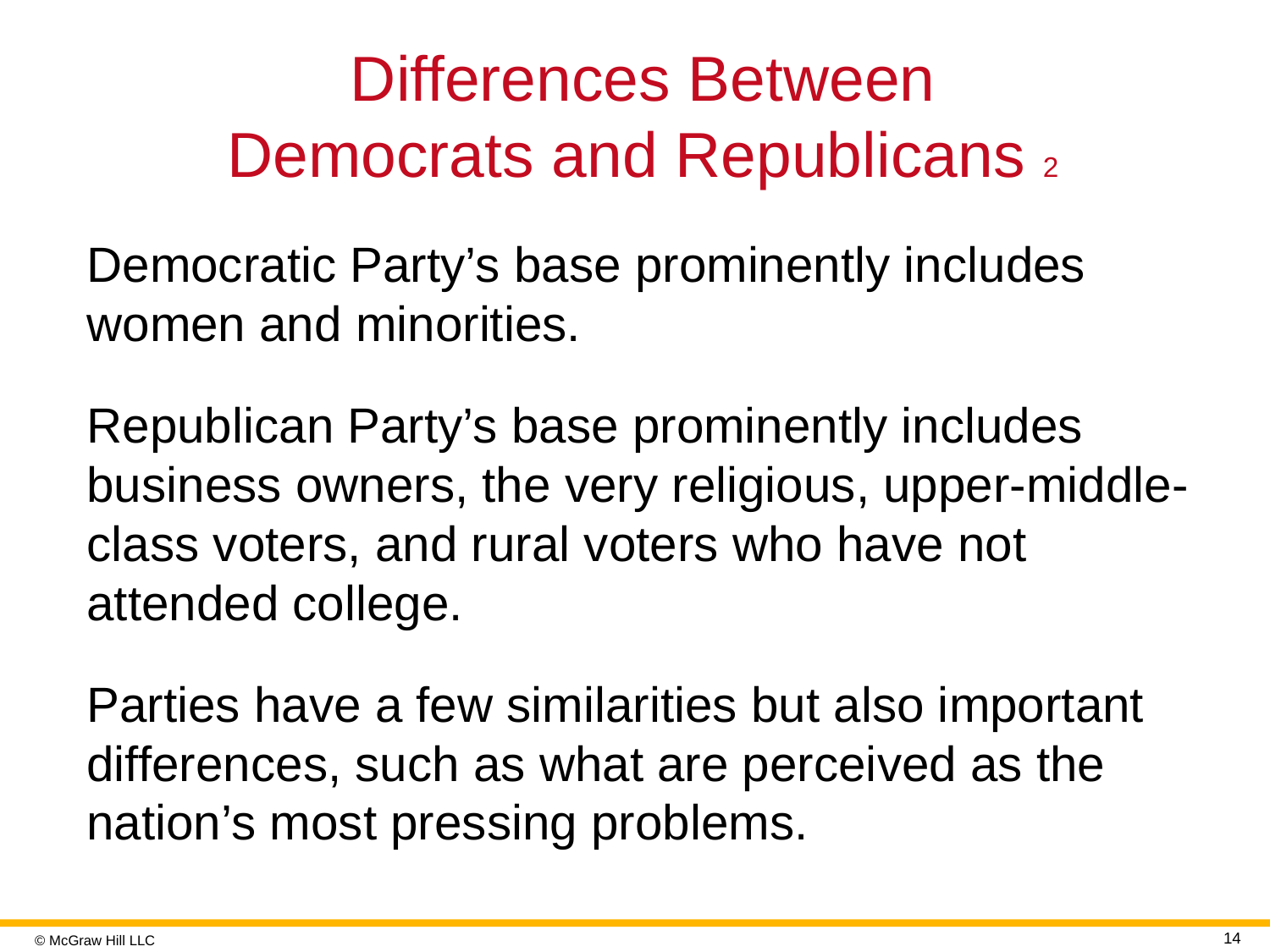

# Differences Between Democrats and Republicans 2
Democratic Party’s base prominently includes women and minorities.
Republican Party’s base prominently includes business owners, the very religious, upper-middle-class voters, and rural voters who have not attended college.
Parties have a few similarities but also important differences, such as what are perceived as the nation’s most pressing problems.
14